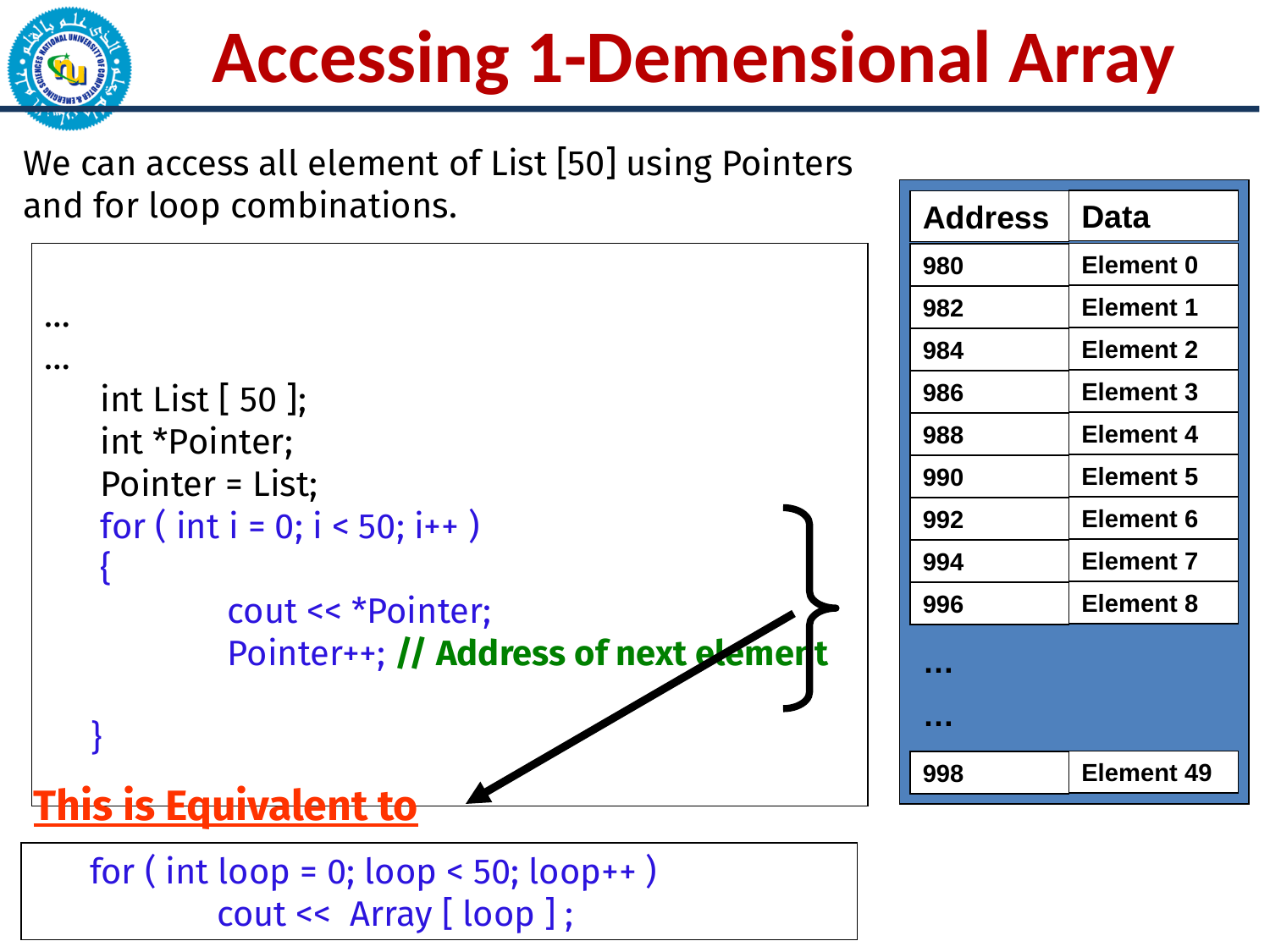

# Accessing 1-Demensional Array

We can access all element of List [50] using Pointers and for loop combinations.

Data
Address

…
…
	int List [ 50 ];
	int *Pointer;
	Pointer = List;
	for ( int i = 0; i < 50; i++ )
	{
		cout << *Pointer;
		Pointer++; // Address of next element
     }

Element 0
980
Element 1
982
Element 2
984
Element 3
986
Element 4
988
Element 5
990
Element 6
992

Element 7
994
Element 8
996

…

…
Element 49
998
This is Equivalent to
	for ( int loop = 0; loop < 50; loop++ )
		cout <<  Array [ loop ] ;